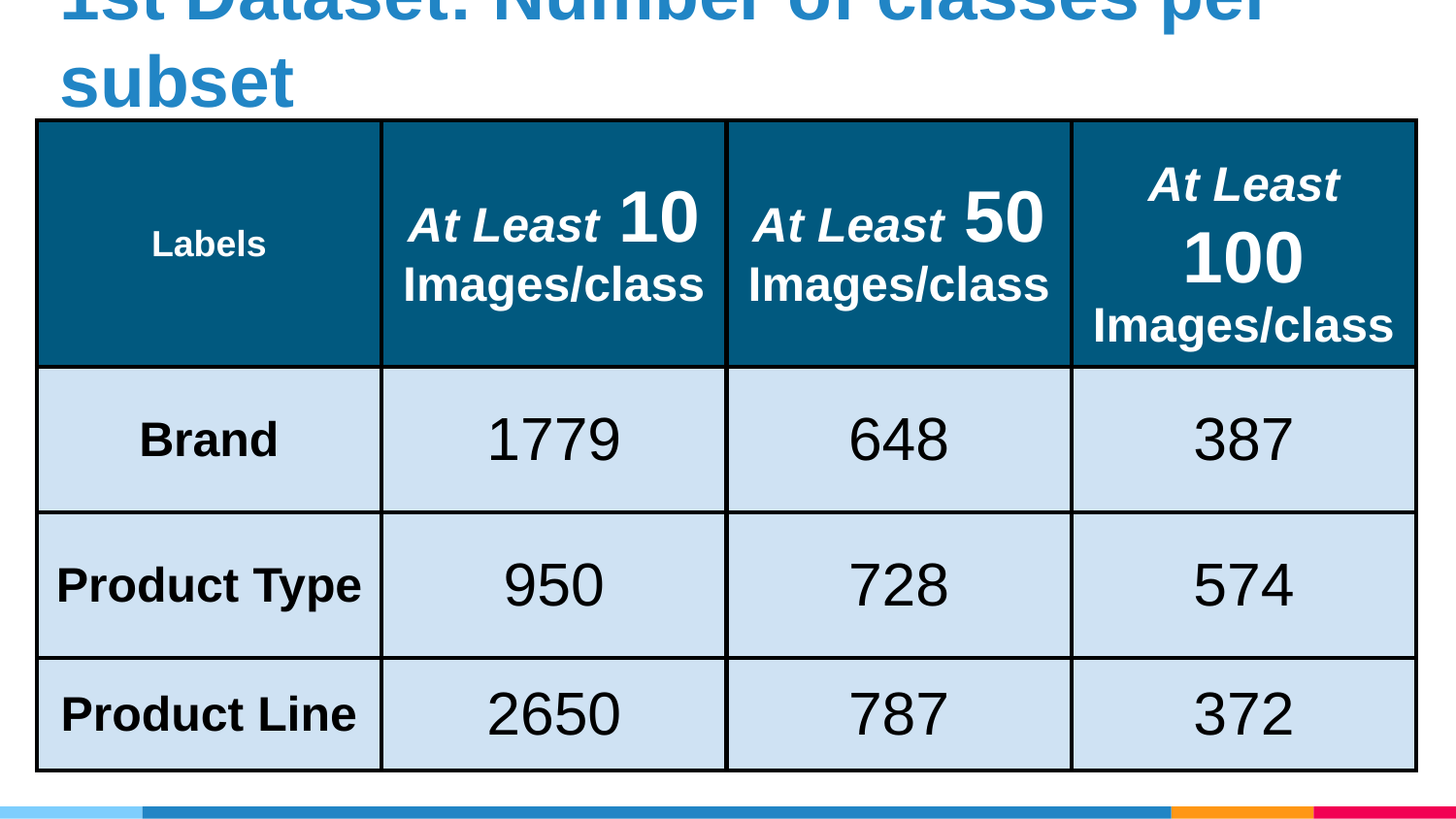

# 1st Dataset: Number of classes per subset
| Labels | At Least 10 Images/class | At Least 50 Images/class | At Least 100 Images/class |
| --- | --- | --- | --- |
| Brand | 1779 | 648 | 387 |
| Product Type | 950 | 728 | 574 |
| Product Line | 2650 | 787 | 372 |